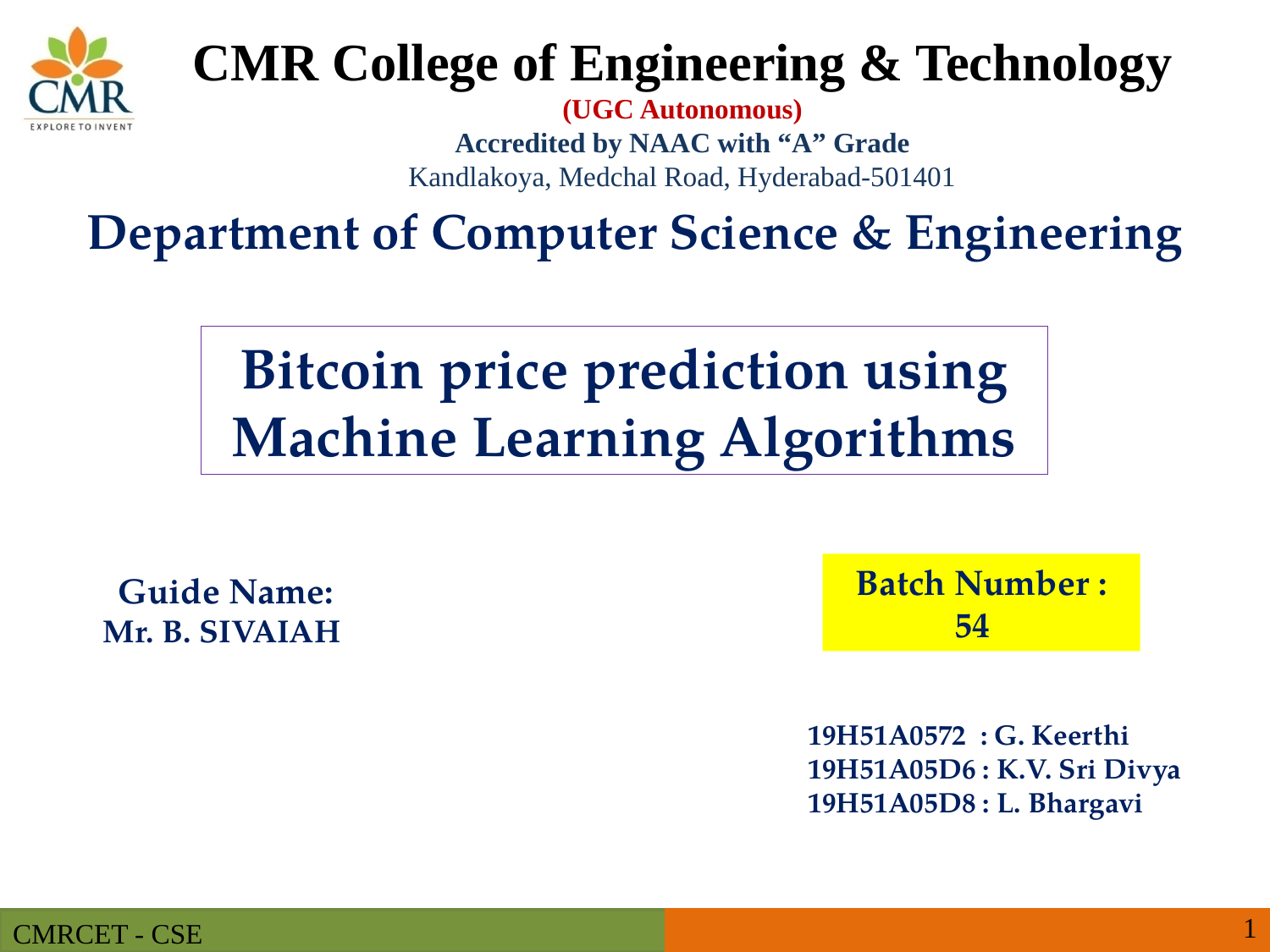

CMR College of Engineering & Technology
(UGC Autonomous)
Accredited by NAAC with “A” Grade
Kandlakoya, Medchal Road, Hyderabad-501401
Department of Computer Science & Engineering
Bitcoin price prediction using Machine Learning Algorithms
Batch Number : 54
Guide Name:
Mr. B. SIVAIAH

19H51A0572  : G. Keerthi
19H51A05D6 : K.V. Sri Divya
19H51A05D8 : L. Bhargavi
1
CMRCET - CSE